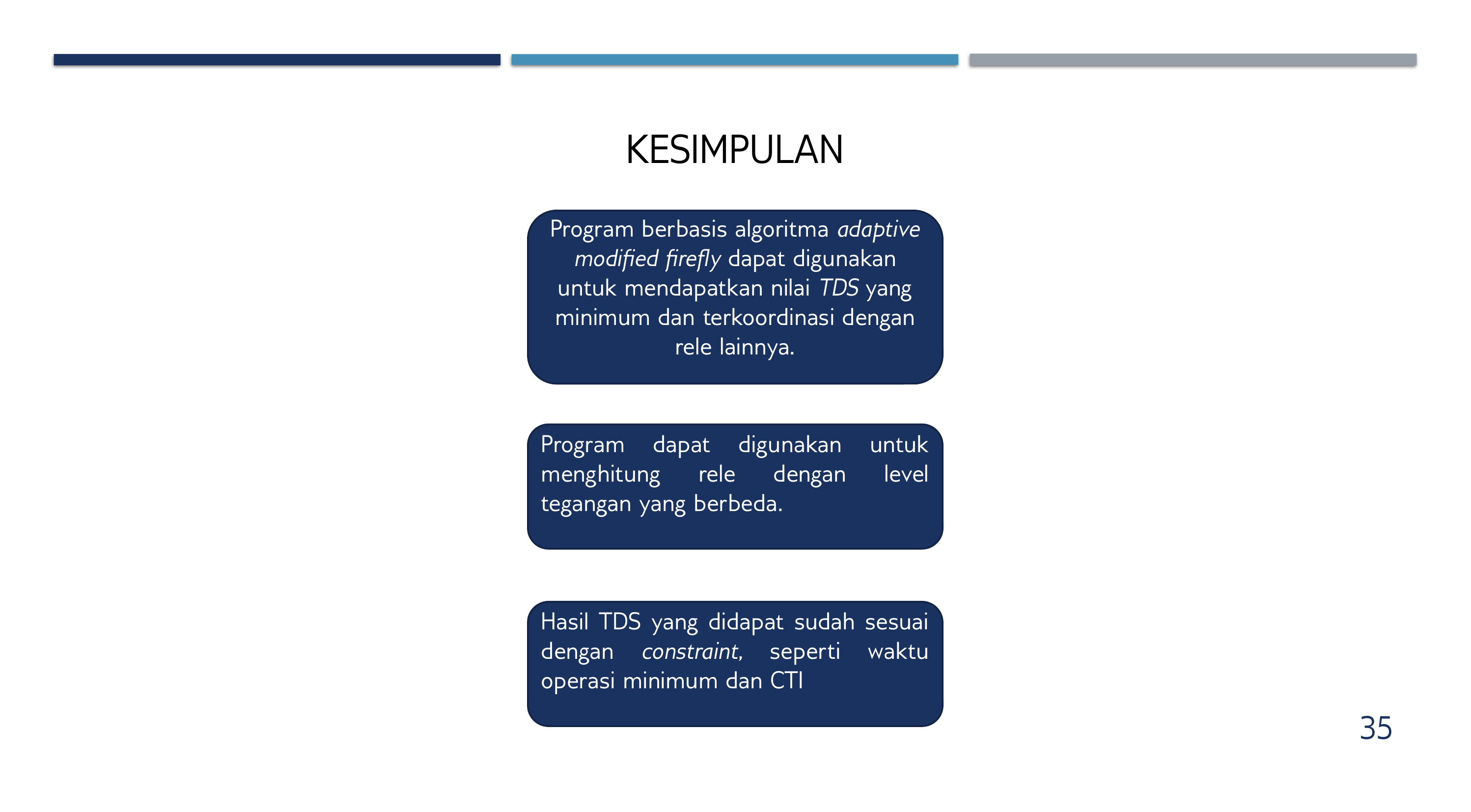

KESIMPULAN
Program berbasis algoritma adaptive modified firefly dapat digunakan untuk mendapatkan nilai TDS yang minimum dan terkoordinasi dengan rele lainnya.

Program dapat digunakan untuk menghitung rele dengan level tegangan yang berbeda.

Hasil TDS yang didapat sudah sesuai dengan constraint, seperti waktu operasi minimum dan CTI

35